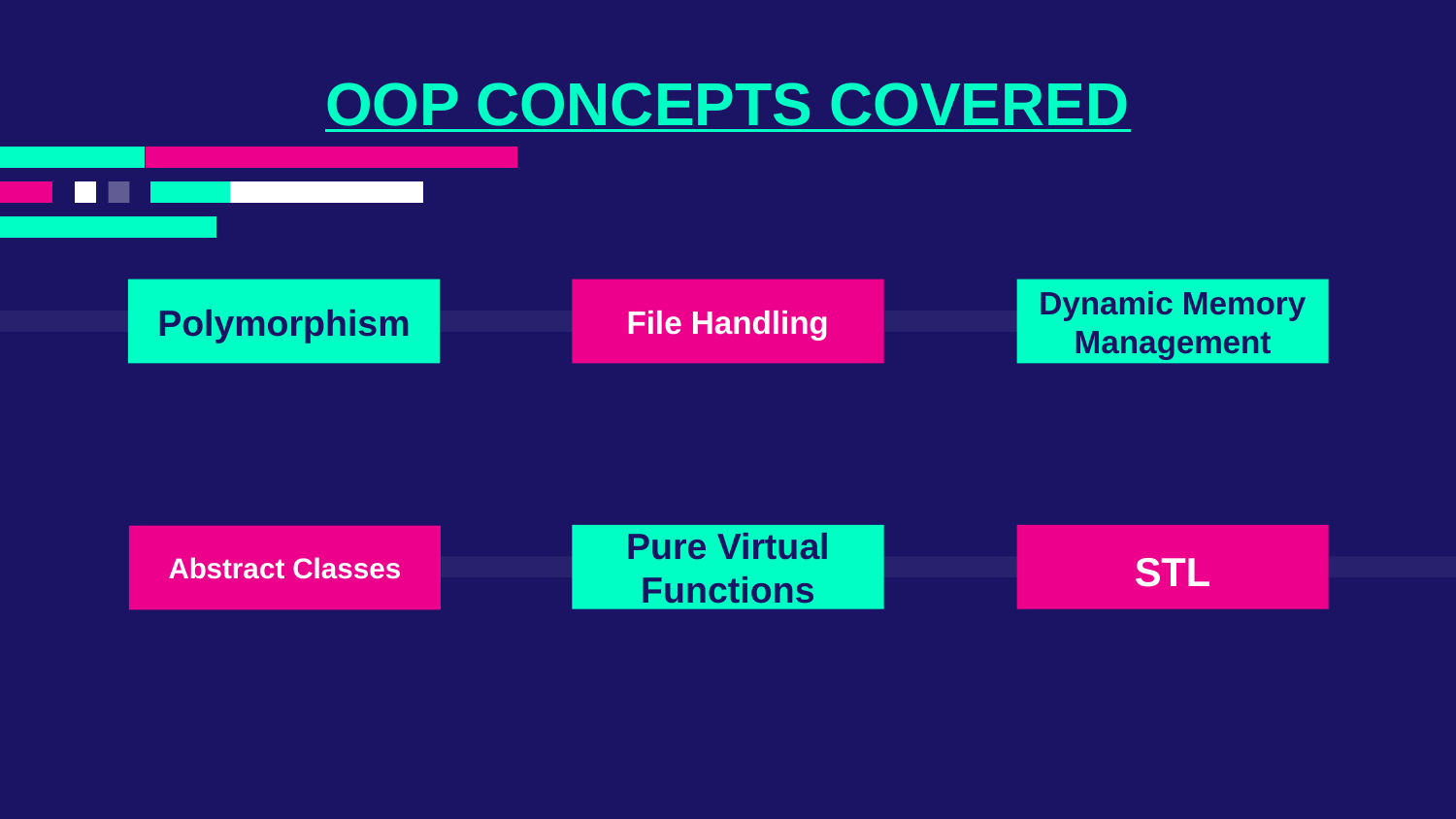

OOP CONCEPTS COVERED

Polymorphism
File Handling
# Dynamic Memory Management
Pure Virtual Functions
STL
Abstract Classes